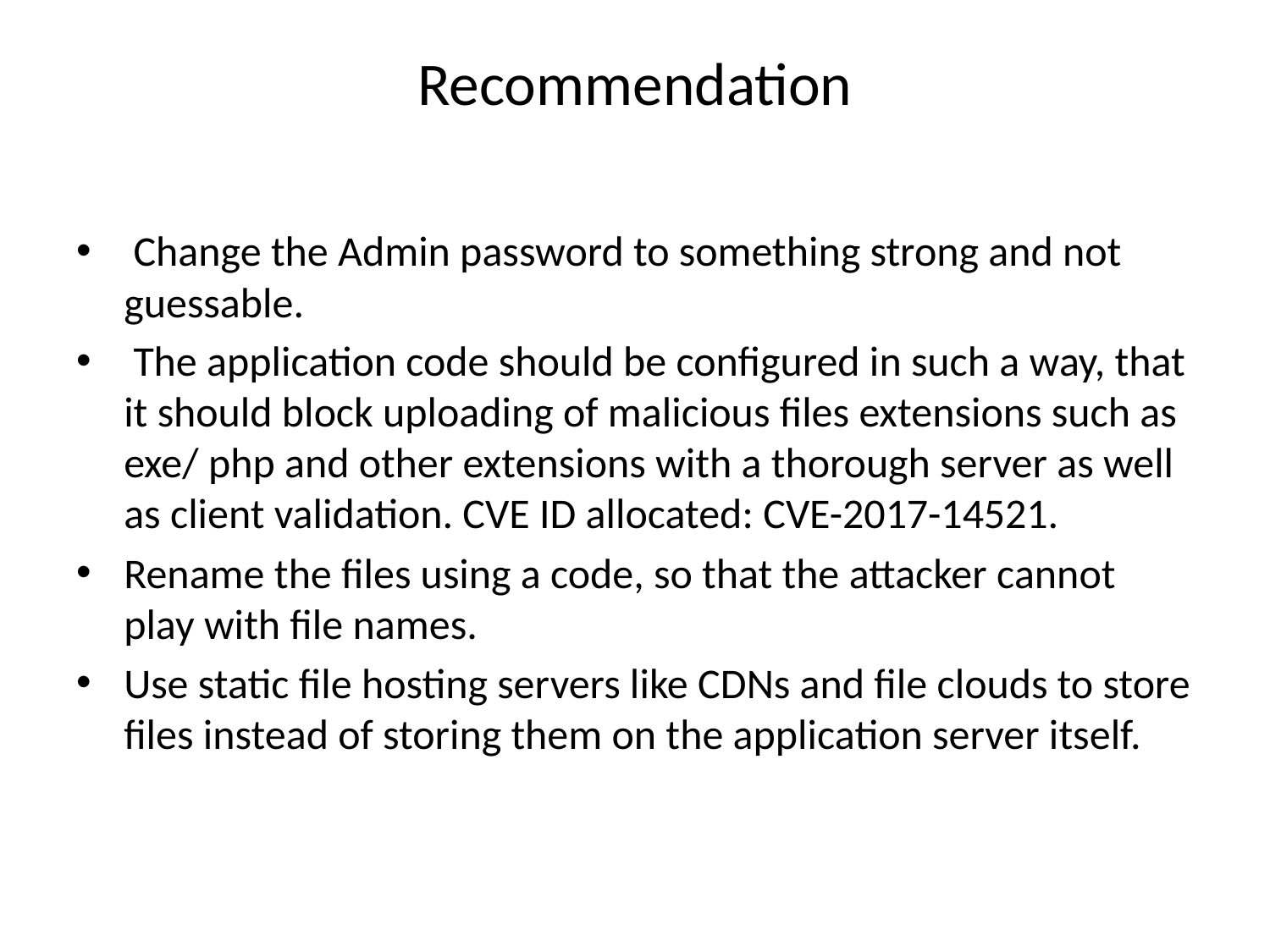

# Recommendation

 Change the Admin password to something strong and not guessable.
 The application code should be configured in such a way, that it should block uploading of malicious files extensions such as exe/ php and other extensions with a thorough server as well as client validation. CVE ID allocated: CVE-2017-14521.
Rename the files using a code, so that the attacker cannot play with file names.
Use static file hosting servers like CDNs and file clouds to store files instead of storing them on the application server itself.